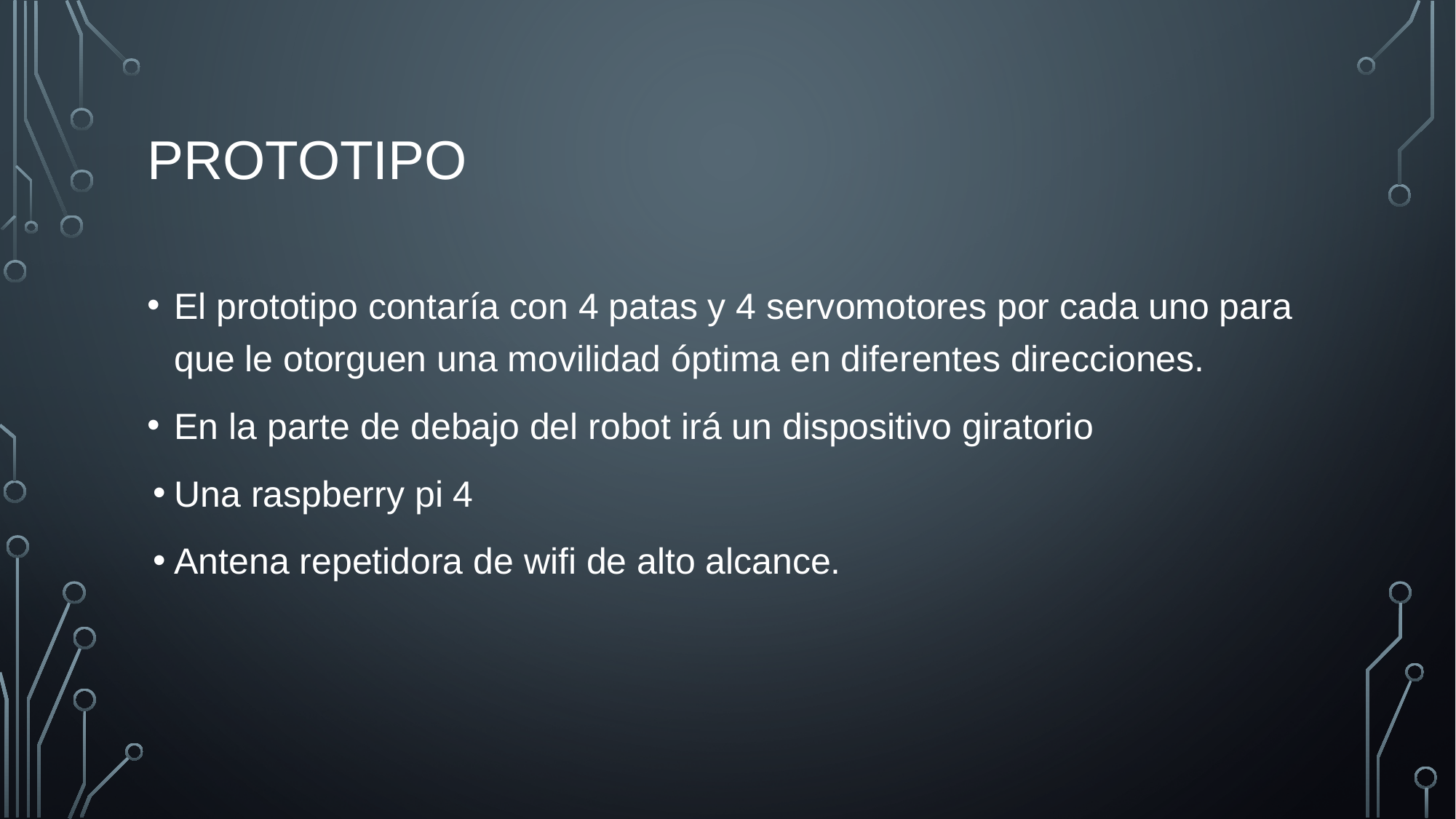

# PROTOTIPO
El prototipo contaría con 4 patas y 4 servomotores por cada uno para que le otorguen una movilidad óptima en diferentes direcciones.
En la parte de debajo del robot irá un dispositivo giratorio
Una raspberry pi 4
Antena repetidora de wifi de alto alcance.